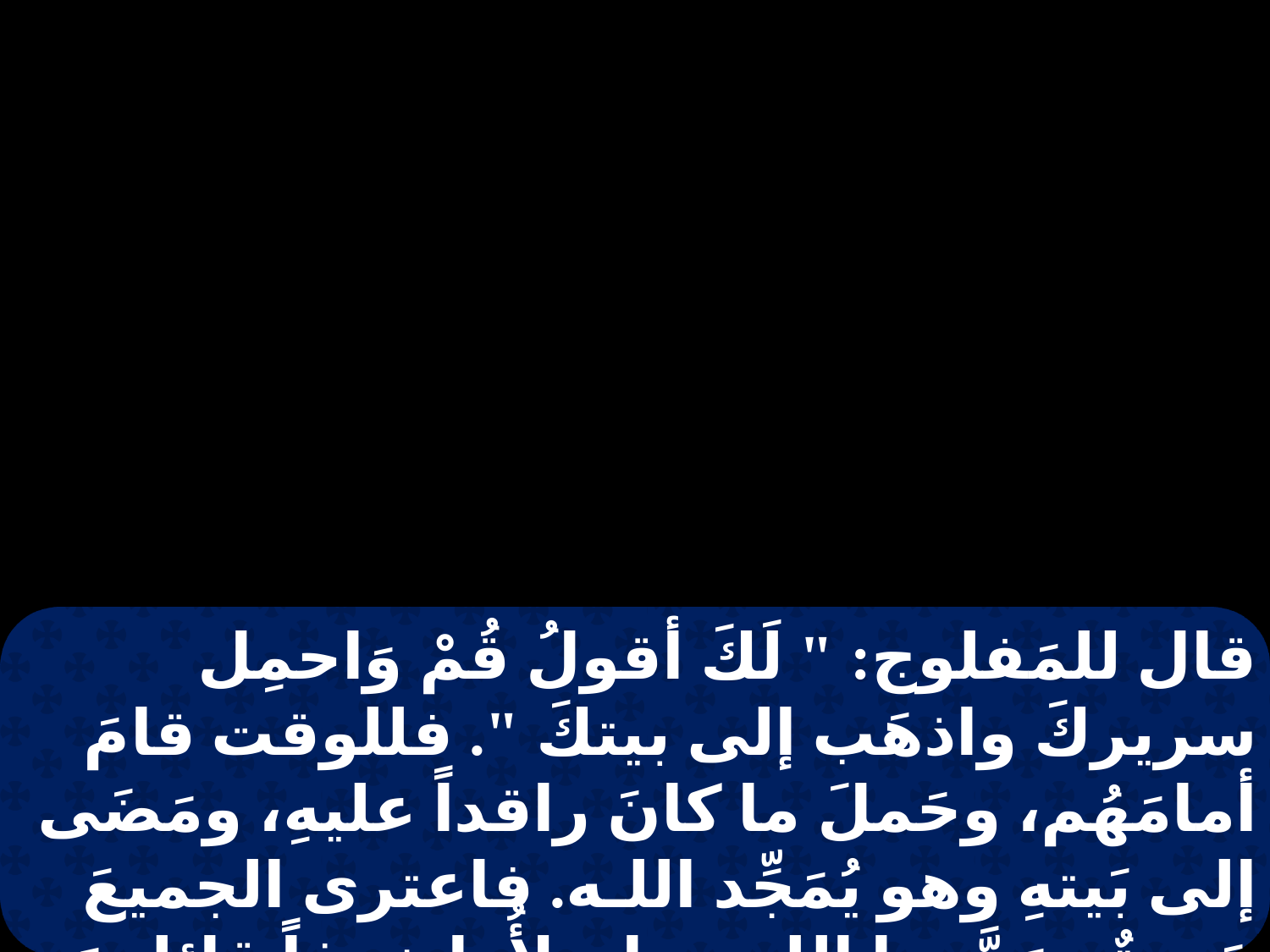

قال للمَفلوج: " لَكَ أقولُ قُمْ وَاحمِل سريركَ واذهَب إلى بيتكَ ". فللوقت قامَ أمامَهُم، وحَملَ ما كانَ راقداً عليهِ، ومَضَى إلى بَيتهِ وهو يُمَجِّد اللـه. فاعترى الجميعَ حَيرةٌ ومَجَّدوا اللـه، وامتلأُوا خوفاً قائلينَ: " إنَّنا قد رأينا اليومَ عجائبَ ! ".